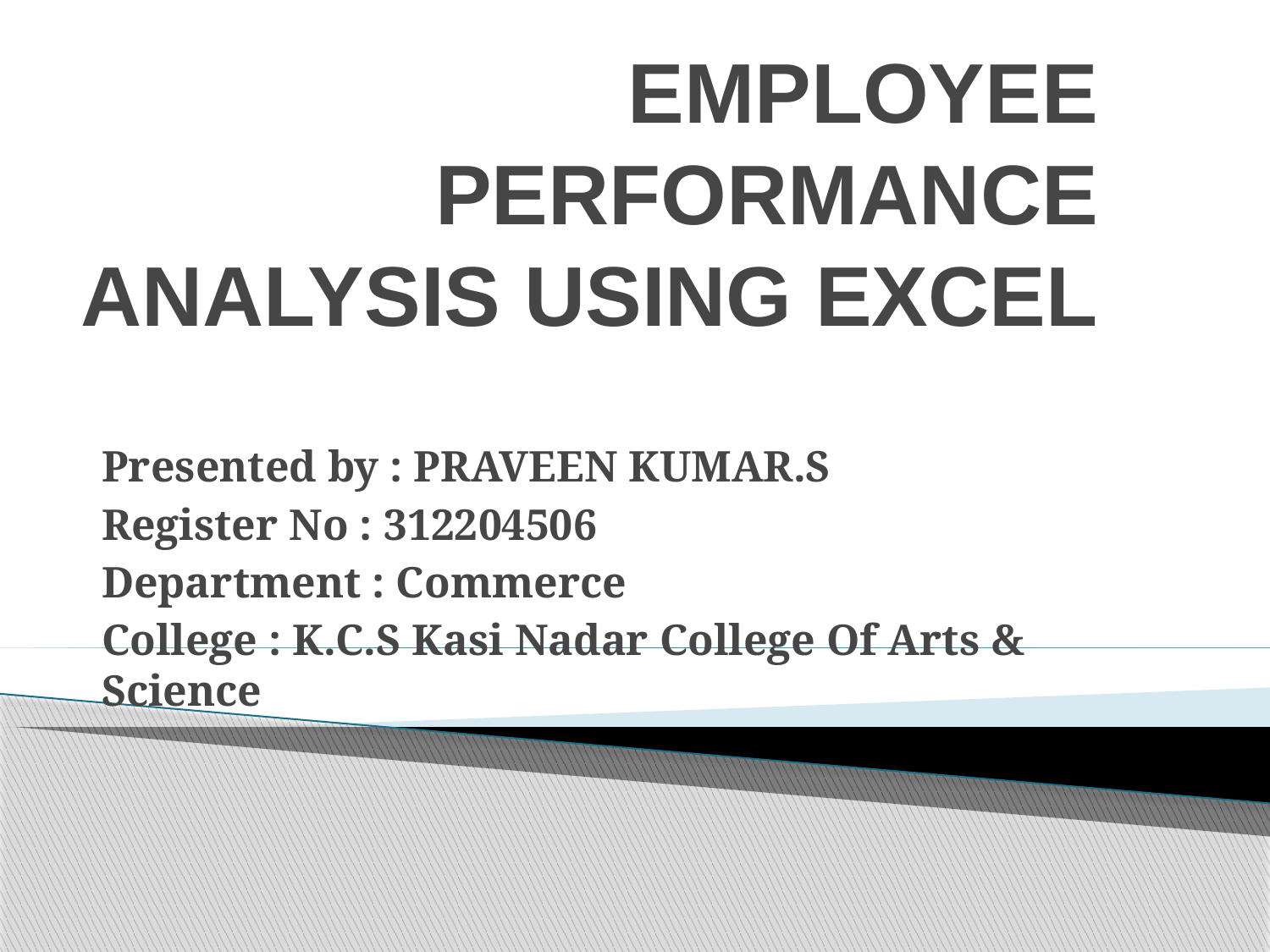

# EMPLOYEE PERFORMANCE ANALYSIS USING EXCEL
Presented by : PRAVEEN KUMAR.S
Register No : 312204506
Department : Commerce
College : K.C.S Kasi Nadar College Of Arts & Science